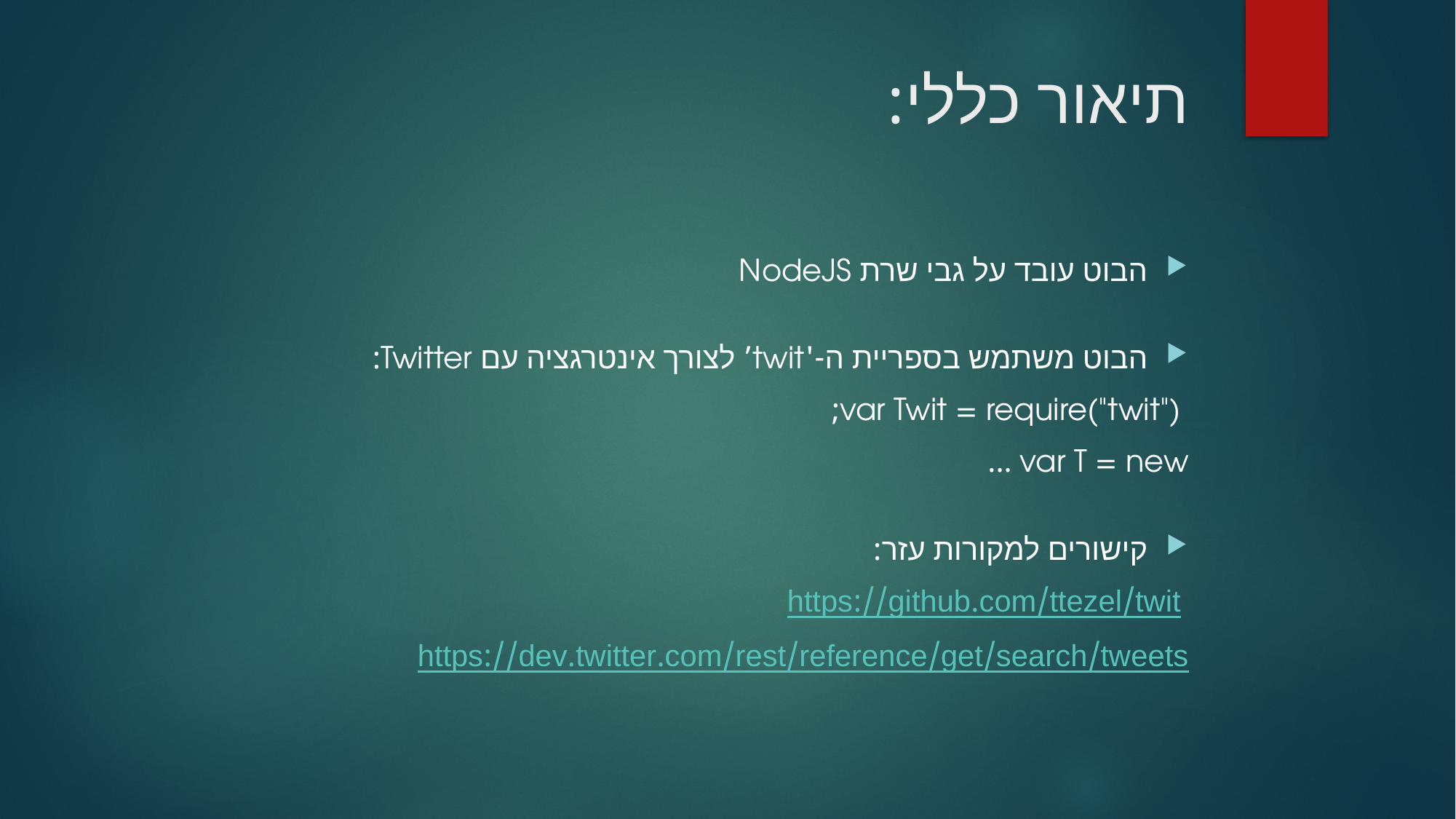

# תיאור כללי:
הבוט עובד על גבי שרת NodeJS
הבוט משתמש בספריית ה-'twit’ לצורך אינטרגציה עם Twitter:
 var Twit = require("twit");
var T = new ...
קישורים למקורות עזר:
 https://github.com/ttezel/twit
https://dev.twitter.com/rest/reference/get/search/tweets